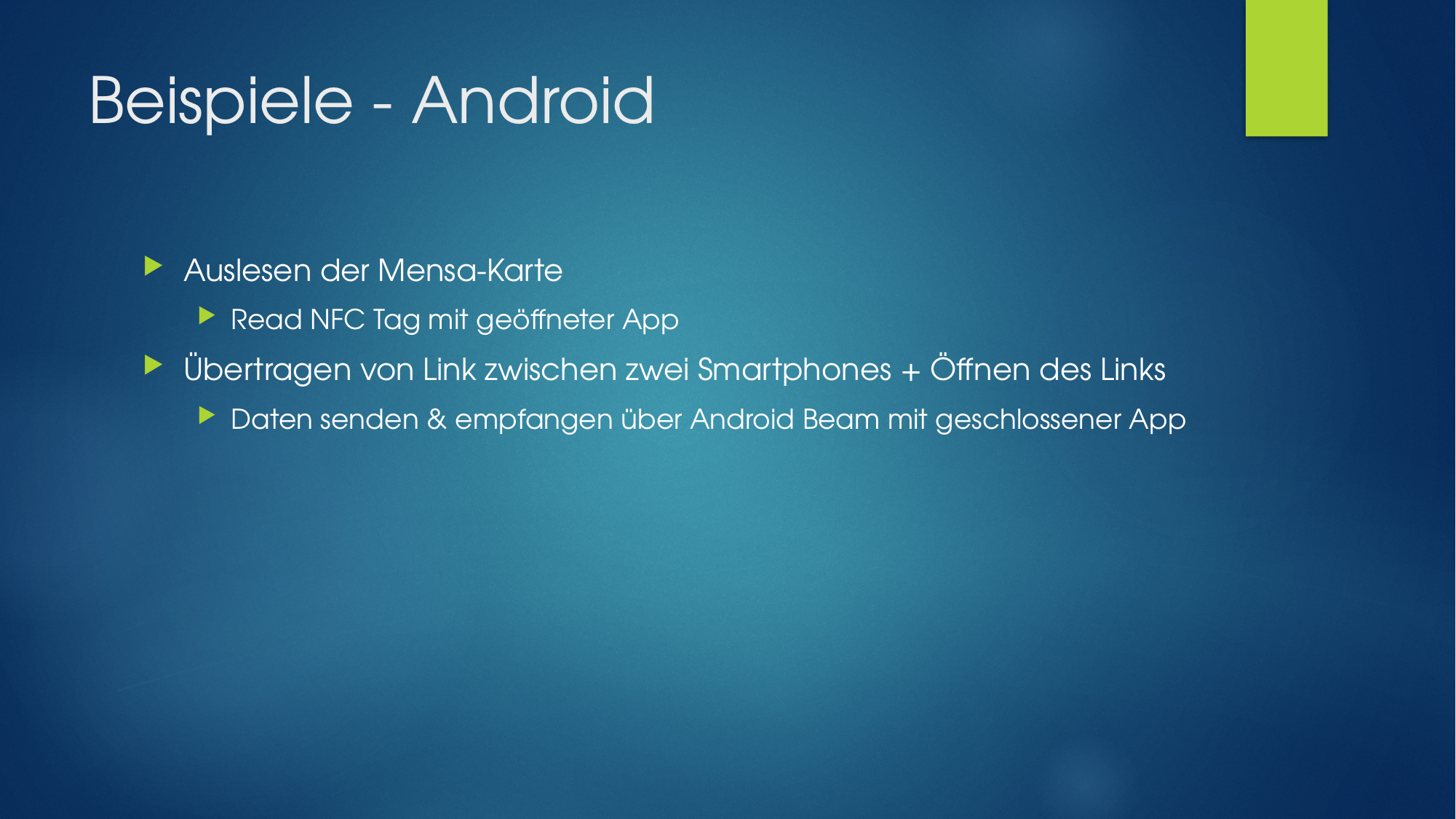

# Beispiele - Android
Auslesen der Mensa-Karte
Read NFC Tag mit geöffneter App
Übertragen von Link zwischen zwei Smartphones + Öffnen des Links
Daten senden & empfangen über Android Beam mit geschlossener App